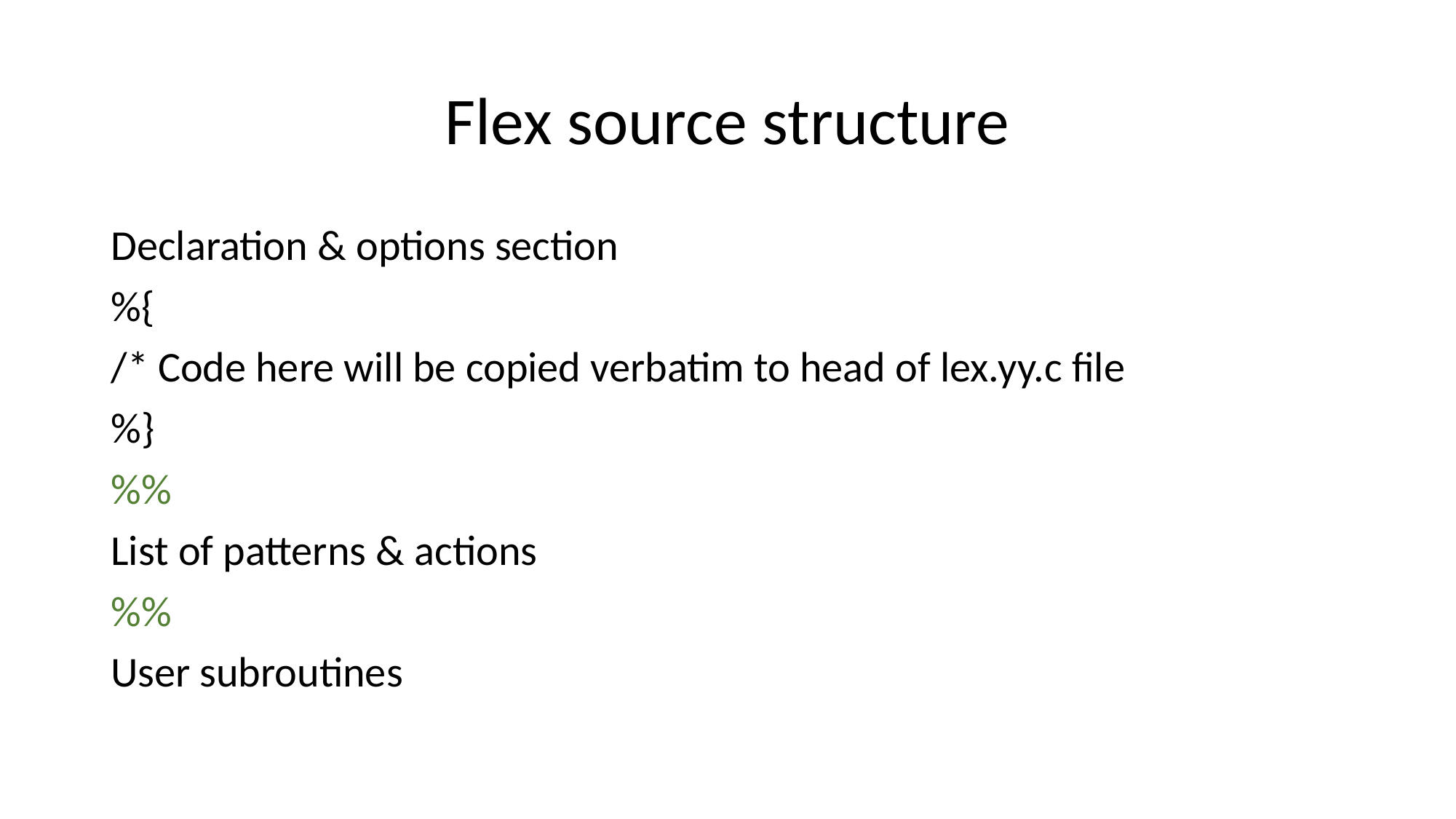

# Flex source structure
Declaration & options section
%{
/* Code here will be copied verbatim to head of lex.yy.c file
%}
%%
List of patterns & actions
%%
User subroutines